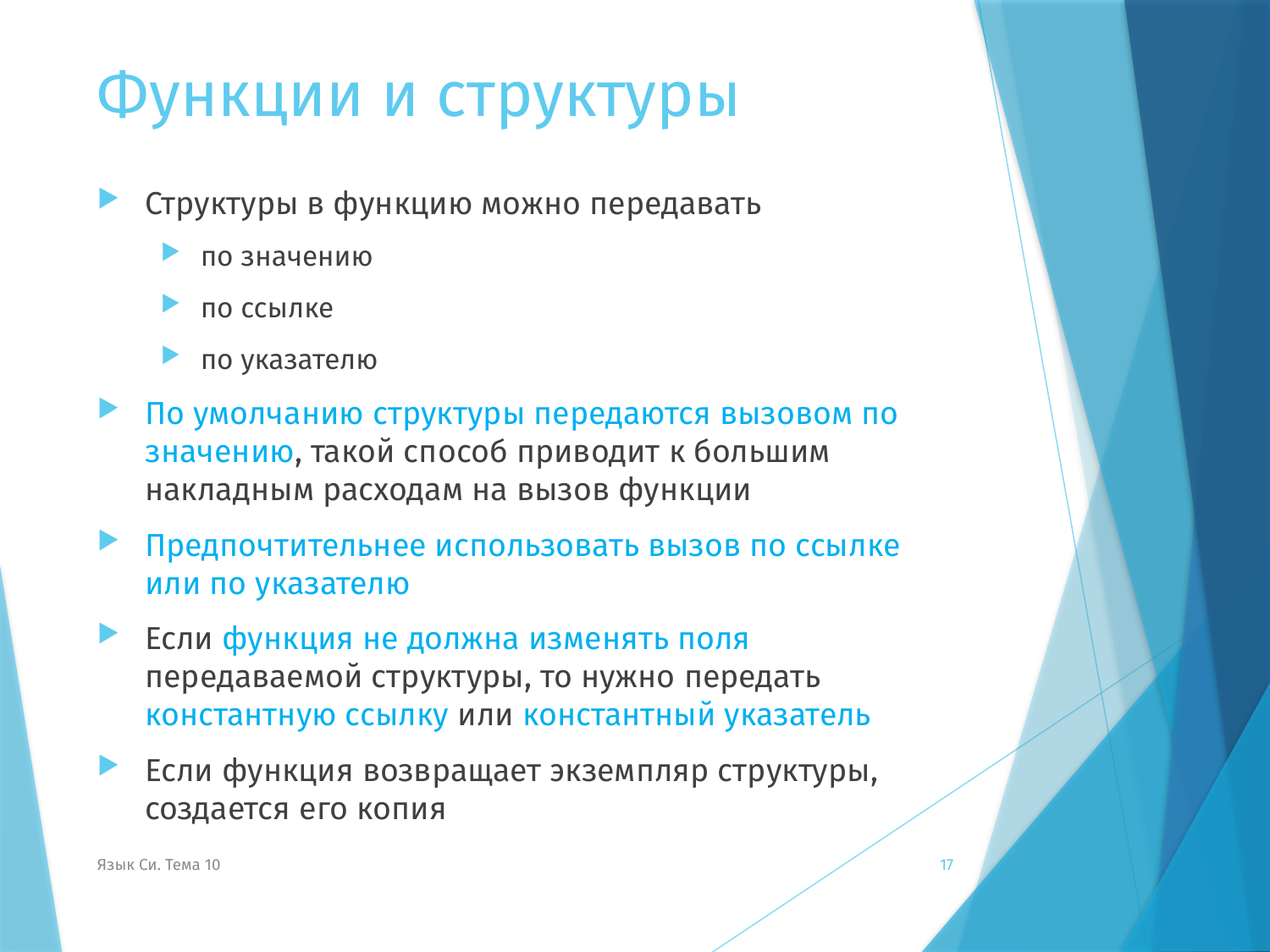

# Функции и структуры
Структуры в функцию можно передавать
по значению
по ссылке
по указателю
По умолчанию структуры передаются вызовом по значению, такой способ приводит к большим накладным расходам на вызов функции
Предпочтительнее использовать вызов по ссылке или по указателю
Если функция не должна изменять поля передаваемой структуры, то нужно передать константную ссылку или константный указатель
Если функция возвращает экземпляр структуры, создается его копия

Язык Си. Тема 10
17